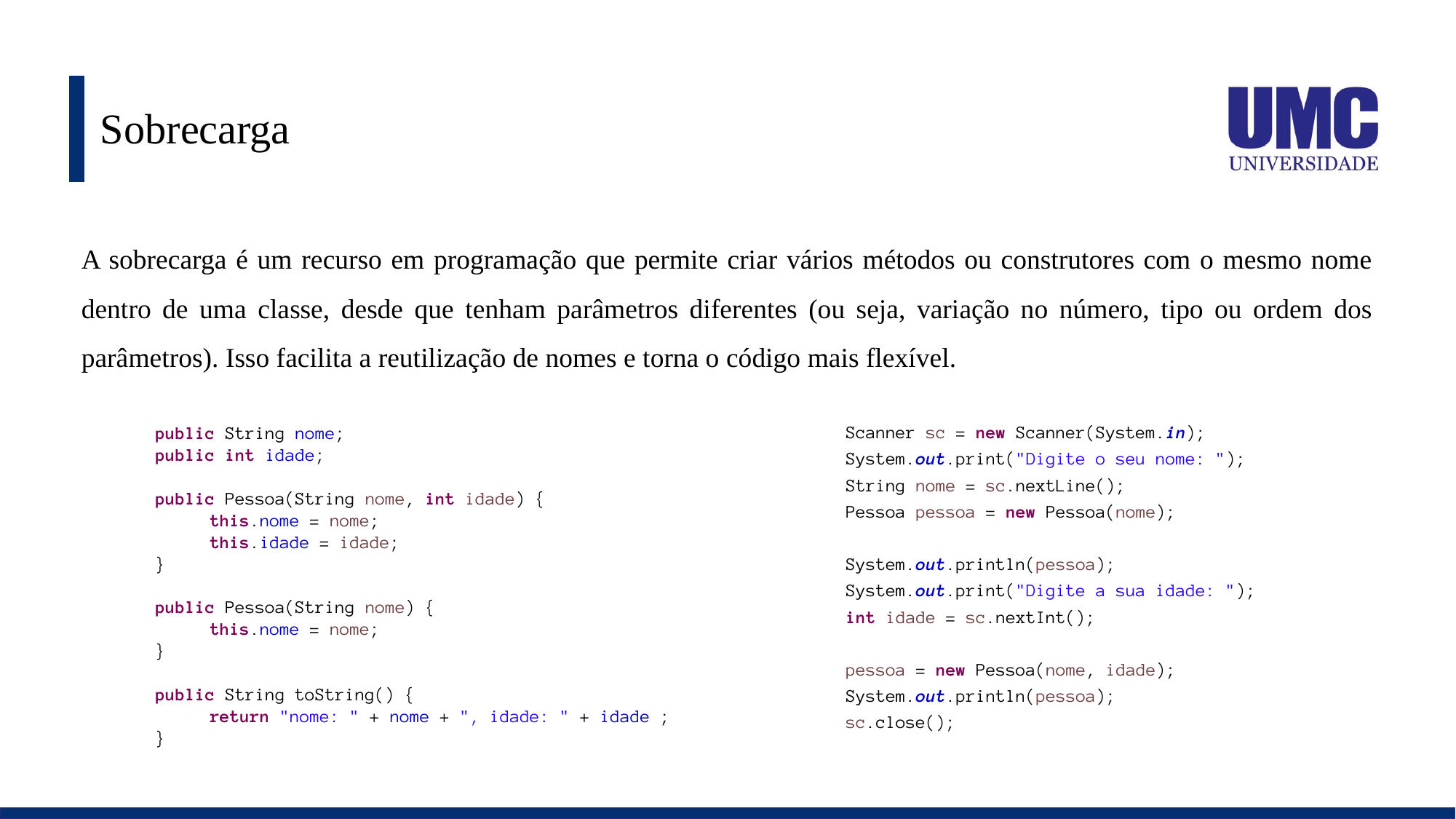

# Sobrecarga
A sobrecarga é um recurso em programação que permite criar vários métodos ou construtores com o mesmo nome dentro de uma classe, desde que tenham parâmetros diferentes (ou seja, variação no número, tipo ou ordem dos parâmetros). Isso facilita a reutilização de nomes e torna o código mais flexível.

Scanner sc = new Scanner(System.in);
System.out.print("Digite o seu nome: ");
String nome = sc.nextLine();
Pessoa pessoa = new Pessoa(nome);

System.out.println(pessoa);
System.out.print("Digite a sua idade: ");
int idade = sc.nextInt();

pessoa = new Pessoa(nome, idade);
System.out.println(pessoa);
sc.close();
public String nome;
public int idade;

public Pessoa(String nome, int idade) {
this.nome = nome;
this.idade = idade;
}

public Pessoa(String nome) {
this.nome = nome;
}

public String toString() {
return "nome: " + nome + ", idade: " + idade ;
}